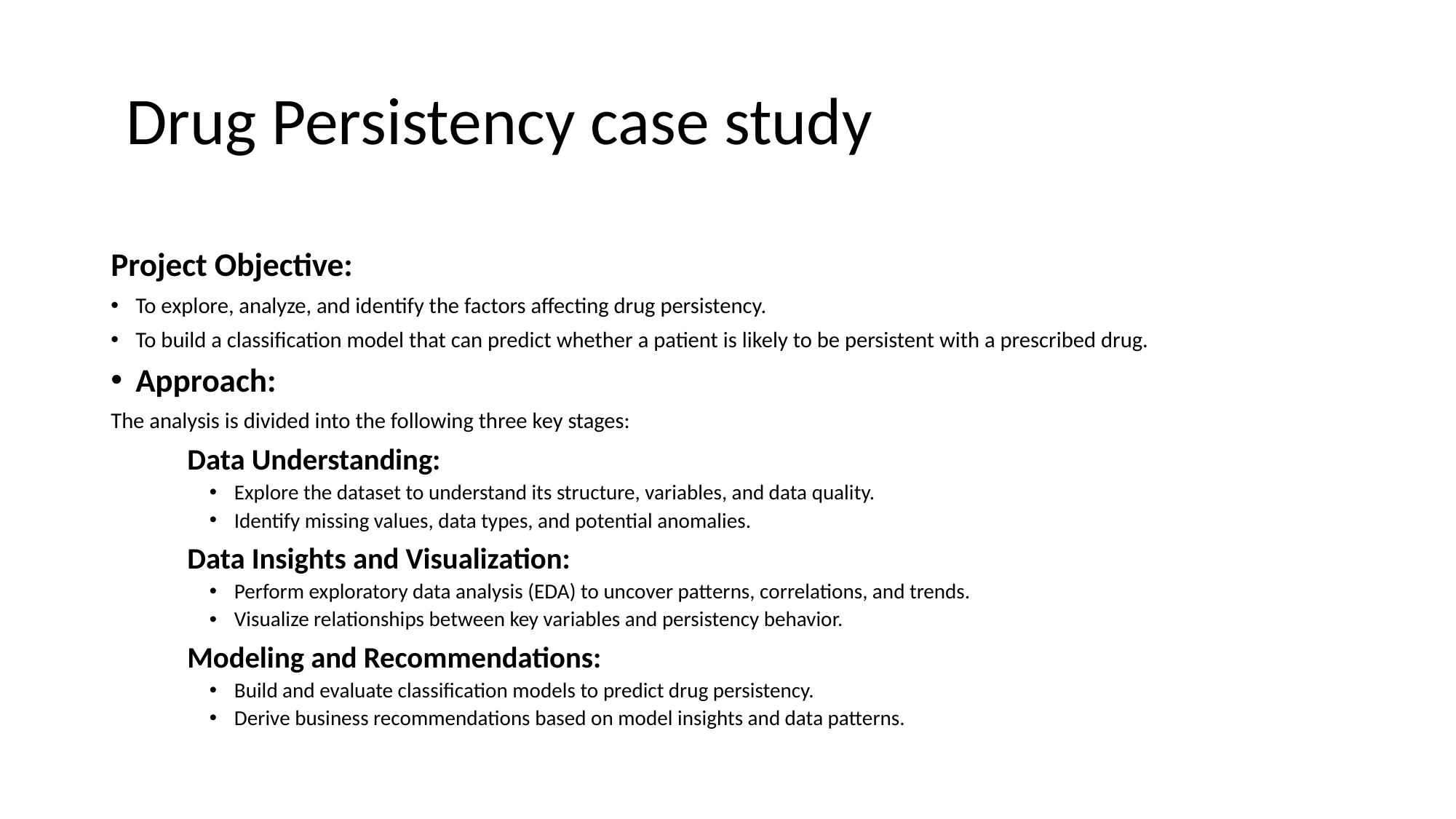

# Drug Persistency case study

Project Objective:
To explore, analyze, and identify the factors affecting drug persistency.
To build a classification model that can predict whether a patient is likely to be persistent with a prescribed drug.
Approach:
The analysis is divided into the following three key stages:
	Data Understanding:
Explore the dataset to understand its structure, variables, and data quality.
Identify missing values, data types, and potential anomalies.
	Data Insights and Visualization:
Perform exploratory data analysis (EDA) to uncover patterns, correlations, and trends.
Visualize relationships between key variables and persistency behavior.
	Modeling and Recommendations:
Build and evaluate classification models to predict drug persistency.
Derive business recommendations based on model insights and data patterns.